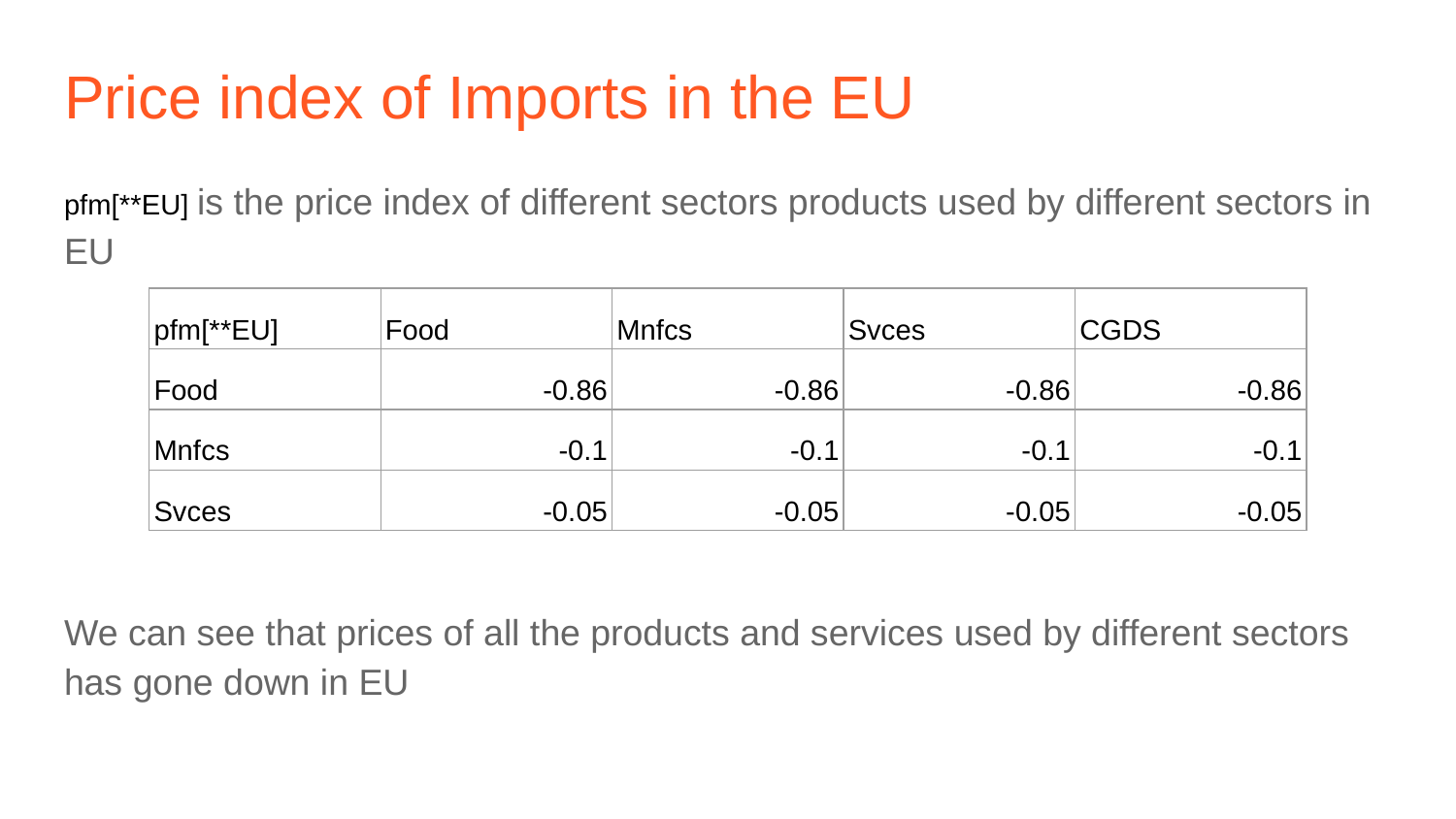

# Price index of Imports in the EU
pfm[**EU] is the price index of different sectors products used by different sectors in EU
| pfm[\*\*EU] | Food | Mnfcs | Svces | CGDS |
| --- | --- | --- | --- | --- |
| Food | -0.86 | -0.86 | -0.86 | -0.86 |
| Mnfcs | -0.1 | -0.1 | -0.1 | -0.1 |
| Svces | -0.05 | -0.05 | -0.05 | -0.05 |
We can see that prices of all the products and services used by different sectors has gone down in EU